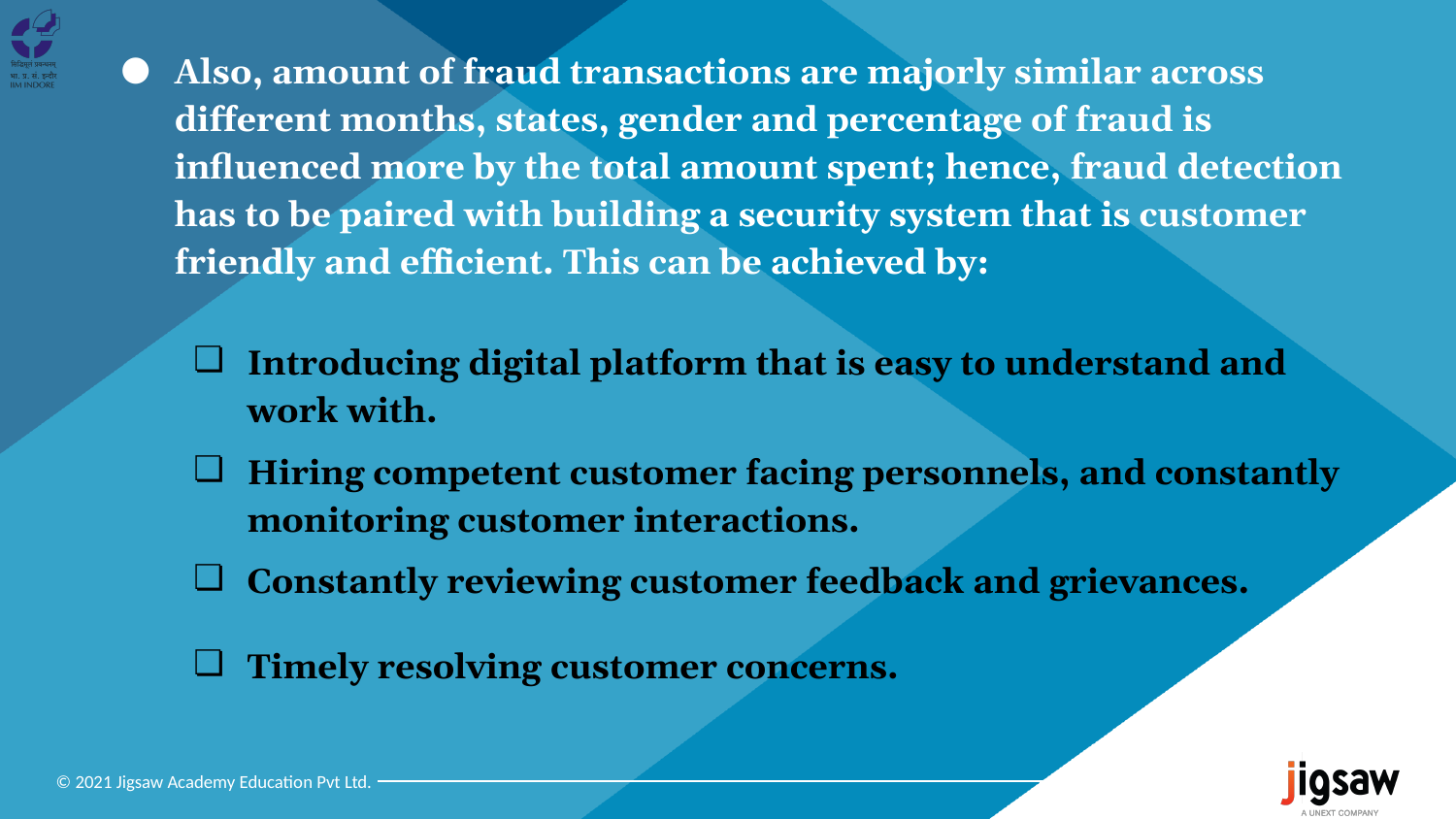

Also, amount of fraud transactions are majorly similar across different months, states, gender and percentage of fraud is influenced more by the total amount spent; hence, fraud detection has to be paired with building a security system that is customer friendly and efficient. This can be achieved by:
Introducing digital platform that is easy to understand and work with.
Hiring competent customer facing personnels, and constantly monitoring customer interactions.
Constantly reviewing customer feedback and grievances.
Timely resolving customer concerns.